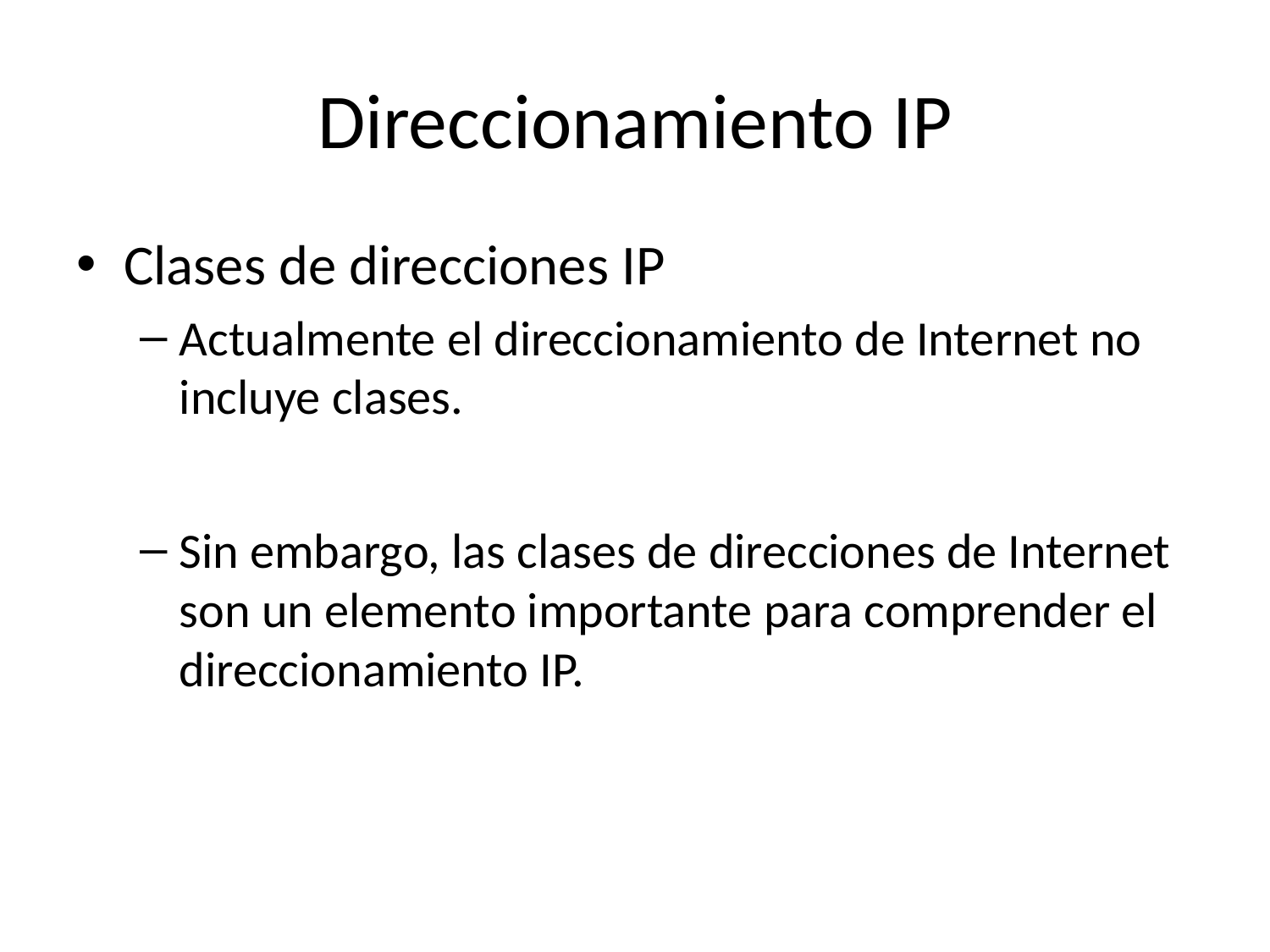

# Direccionamiento IP
Clases de direcciones IP
Actualmente el direccionamiento de Internet no incluye clases.

Sin embargo, las clases de direcciones de Internet son un elemento importante para comprender el direccionamiento IP.